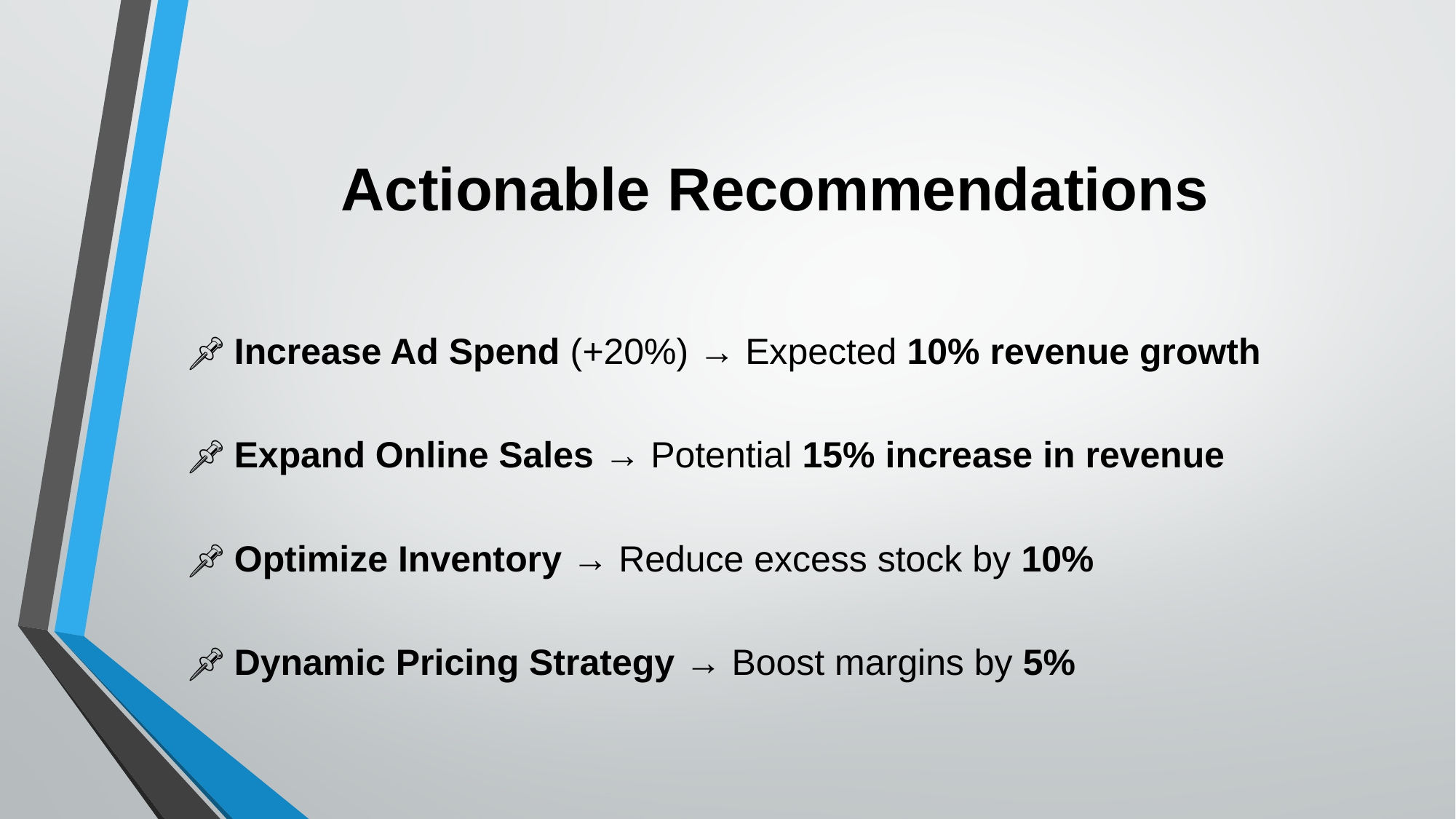

# Actionable Recommendations
📌 Increase Ad Spend (+20%) → Expected 10% revenue growth
📌 Expand Online Sales → Potential 15% increase in revenue
📌 Optimize Inventory → Reduce excess stock by 10%
📌 Dynamic Pricing Strategy → Boost margins by 5%